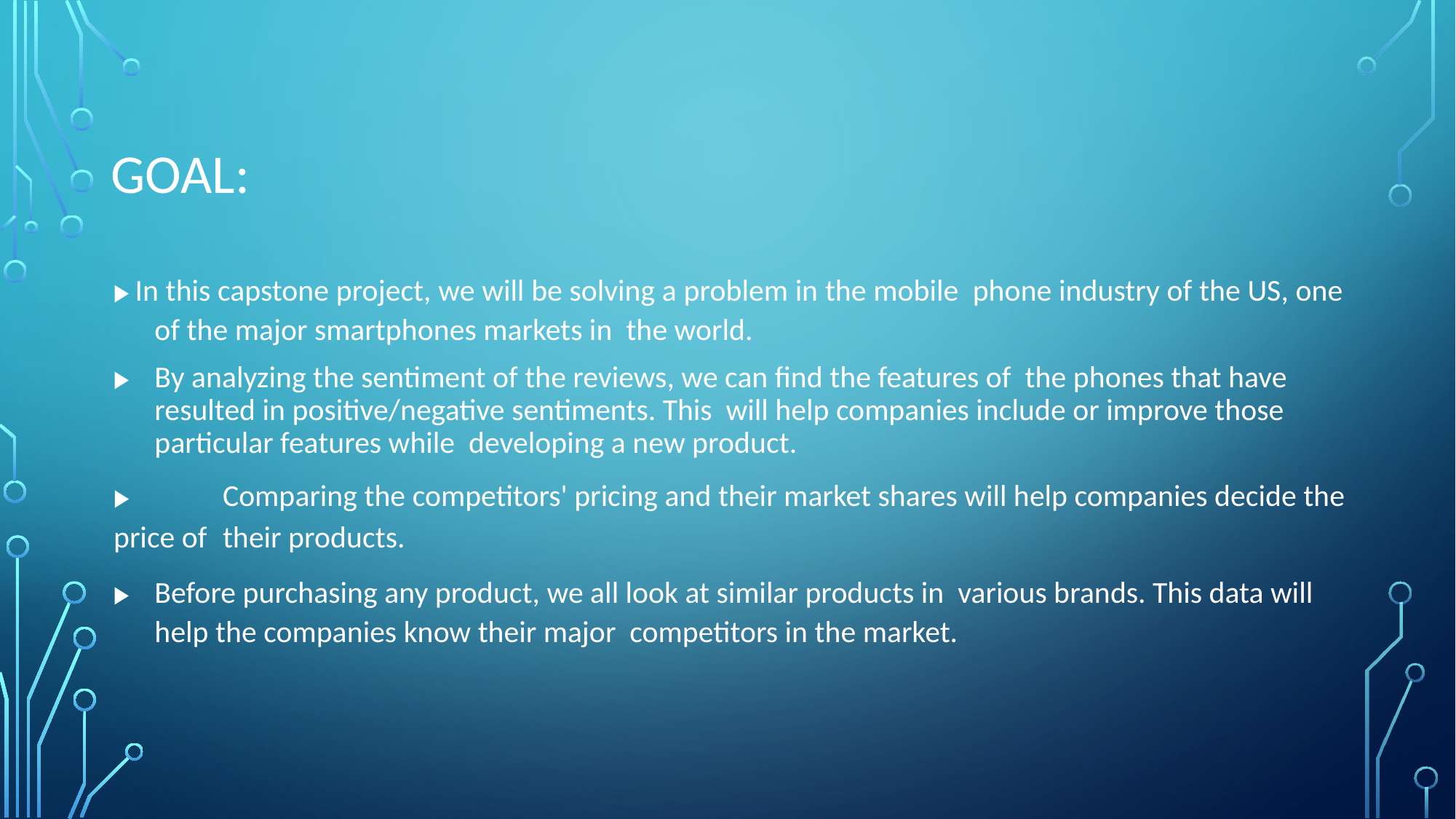

# GOAL:
▶ In this capstone project, we will be solving a problem in the mobile  phone industry of the US, one of the major smartphones markets in  the world.
▶	By analyzing the sentiment of the reviews, we can find the features of  the phones that have resulted in positive/negative sentiments. This  will help companies include or improve those particular features while  developing a new product.
▶	Comparing the competitors' pricing and their market shares will help companies decide the price of 	their products.
▶	Before purchasing any product, we all look at similar products in  various brands. This data will help the companies know their major  competitors in the market.